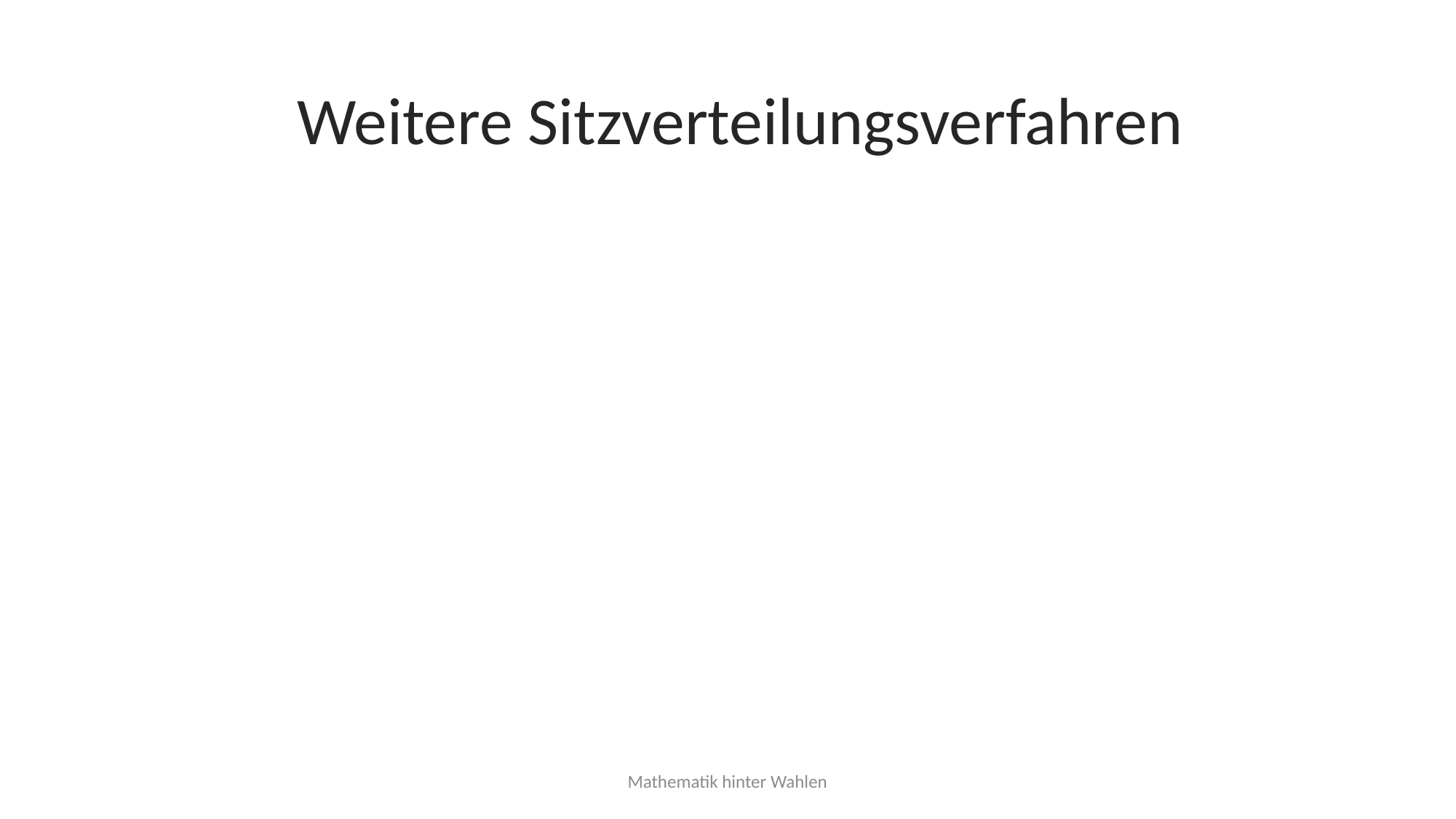

# Neues Weitere Sitzverteilungsverfahren
Mathematik hinter Wahlen